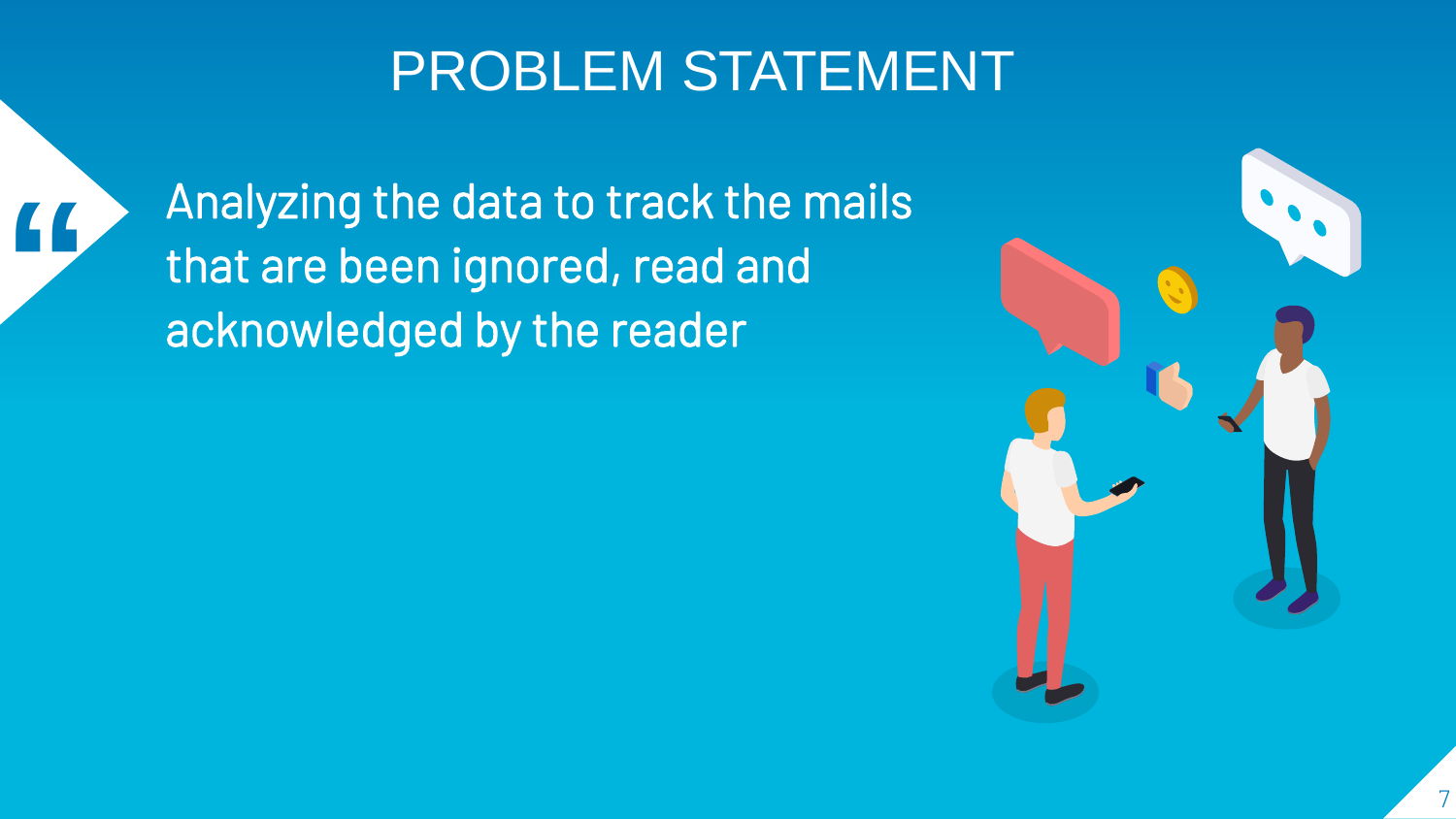

PROBLEM STATEMENT

Analyzing the data to track the mails that are been ignored, read and acknowledged by the reader
7